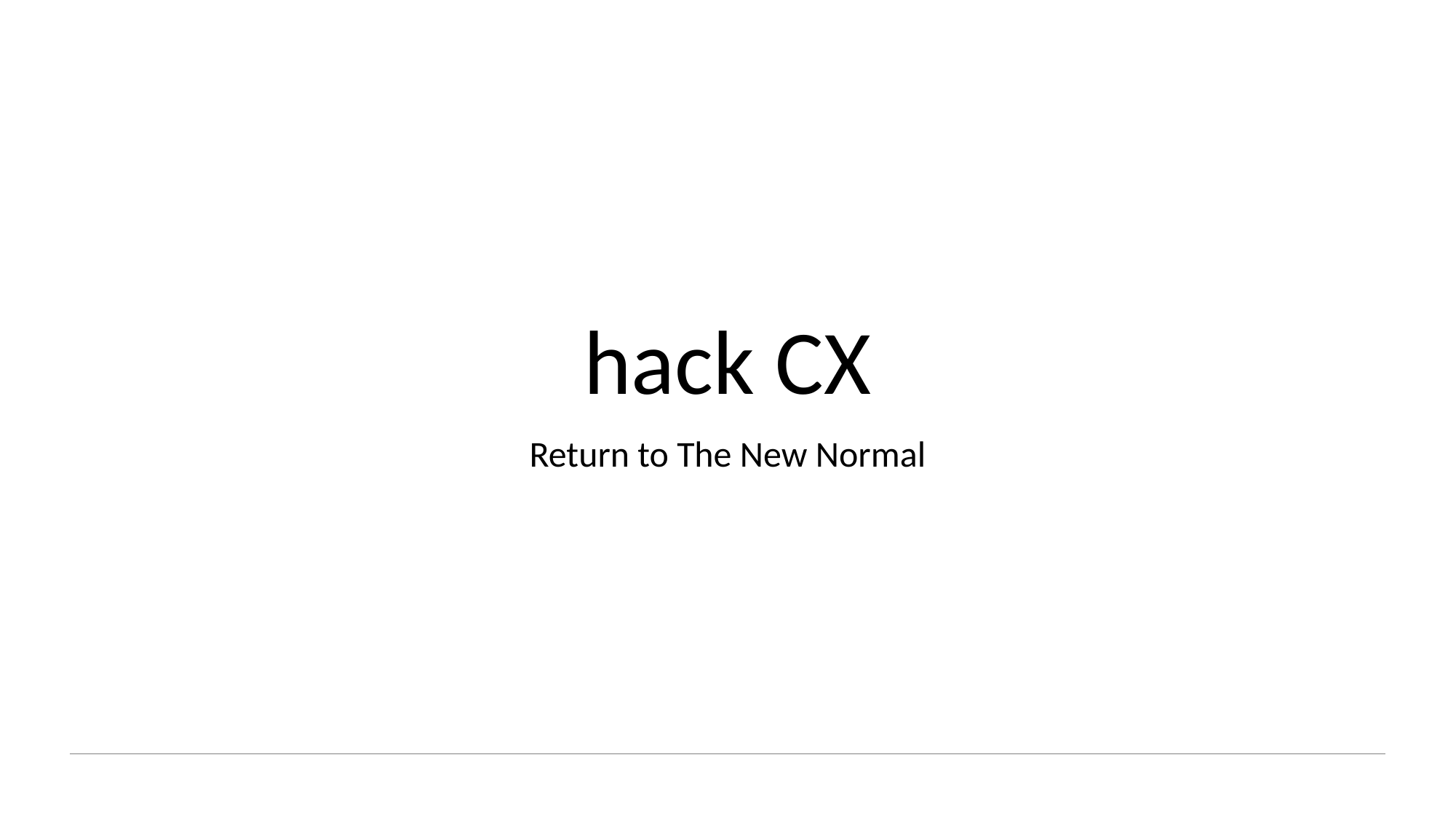

# hack CX
Return to The New Normal